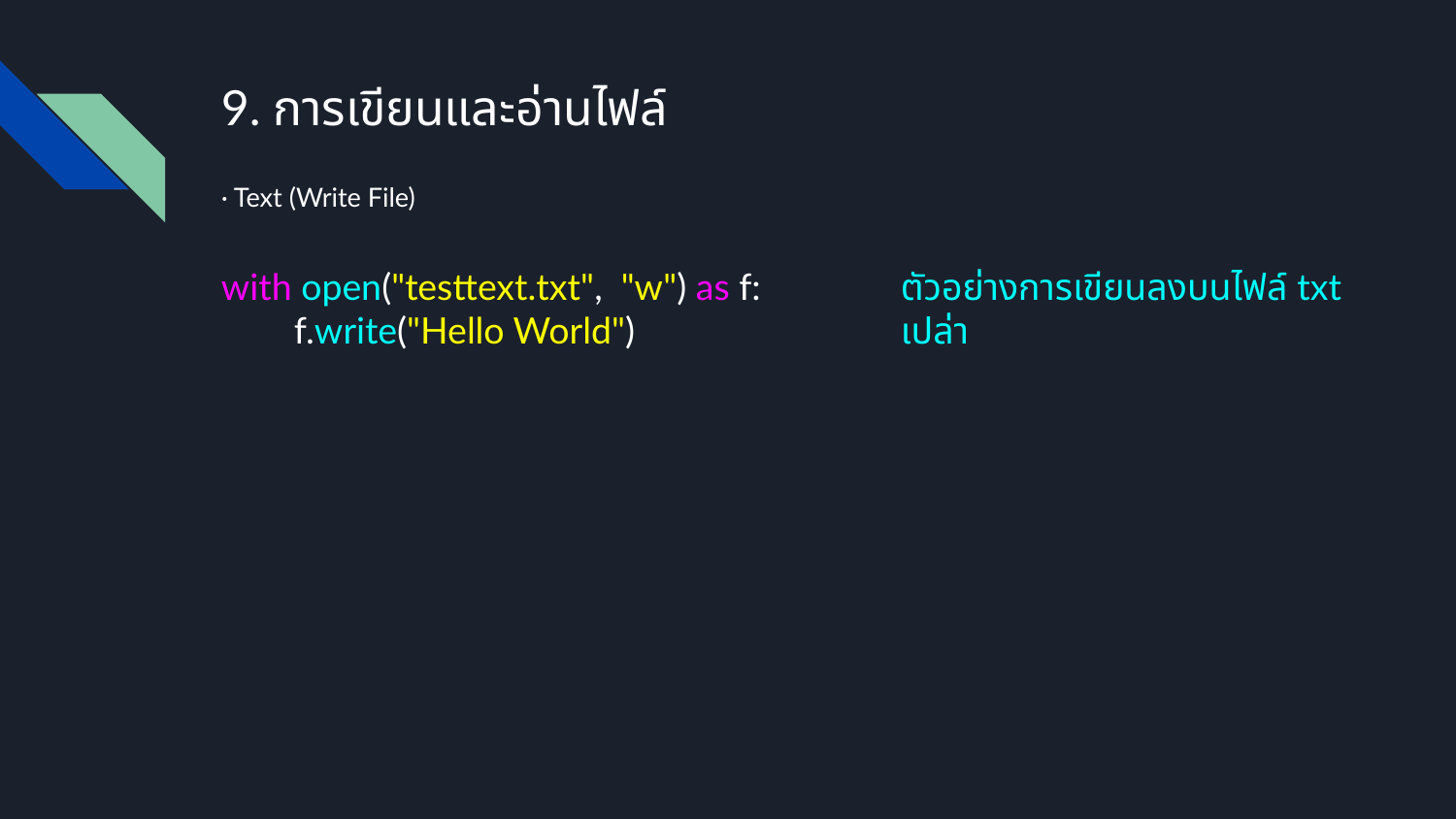

# 9. การเขียนและอ่านไฟล์
· Text (Write File)

with open("testtext.txt",  "w") as f:
f.write("Hello World")
ตัวอย่างการเขียนลงบนไฟล์ txt เปล่า